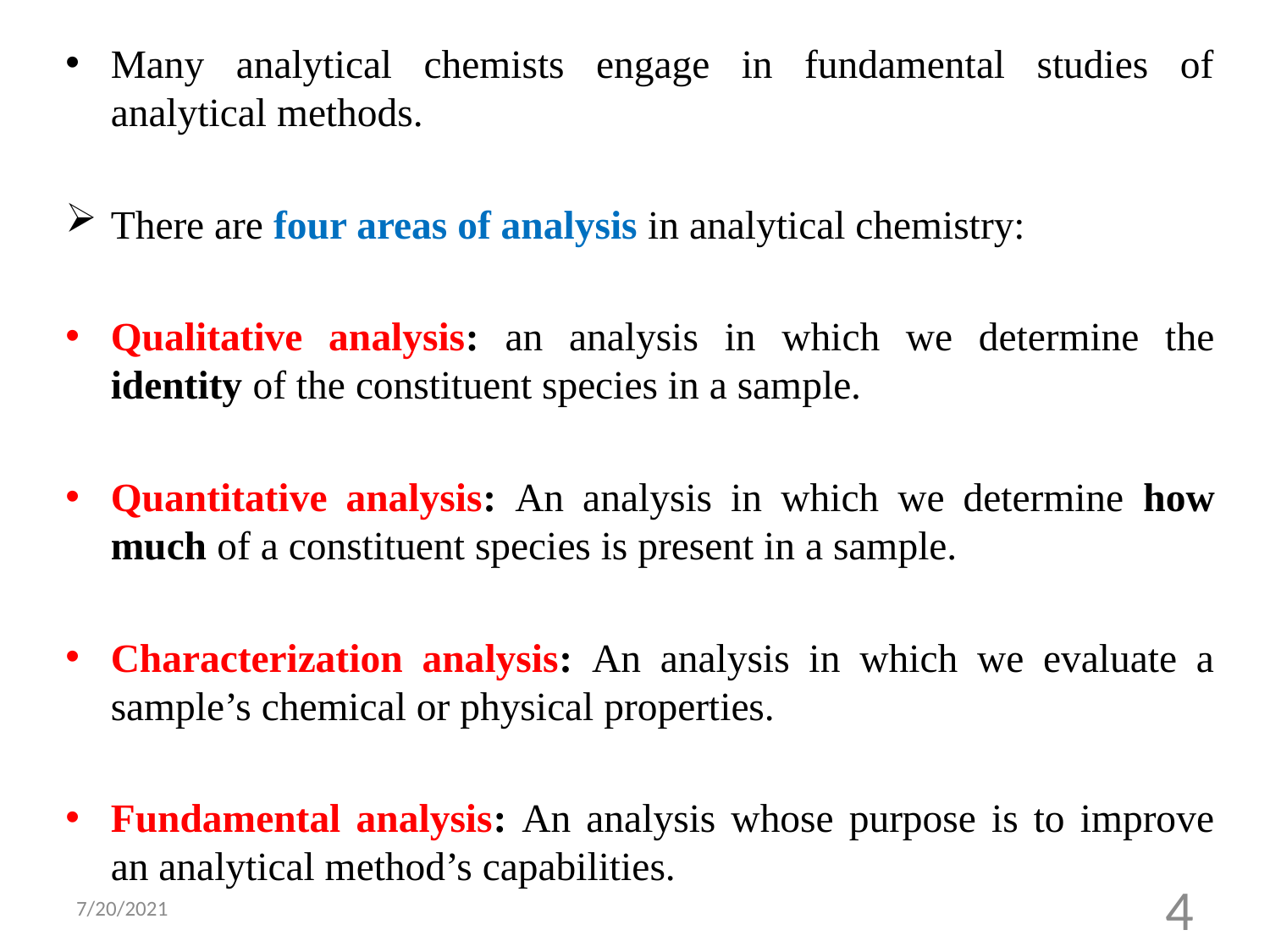

Many analytical chemists engage in fundamental studies of analytical methods.

There are four areas of analysis in analytical chemistry:

Qualitative analysis: an analysis in which we determine the identity of the constituent species in a sample.

Quantitative analysis: An analysis in which we determine how much of a constituent species is present in a sample.

Characterization analysis: An analysis in which we evaluate a sample’s chemical or physical properties.

Fundamental analysis: An analysis whose purpose is to improve an analytical method’s capabilities.
7/20/2021
4